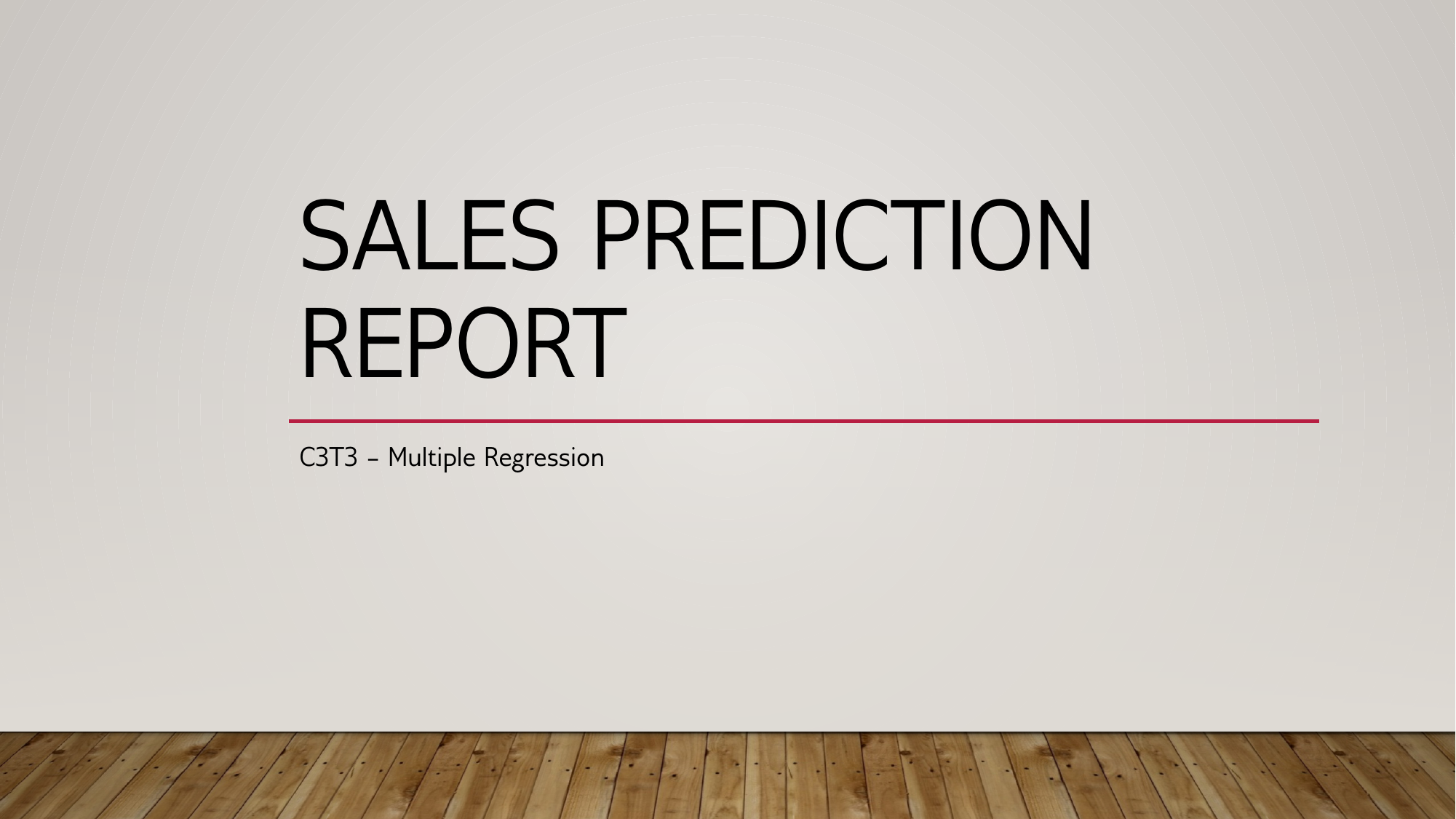

# Sales Prediction Report
C3T3 – Multiple Regression